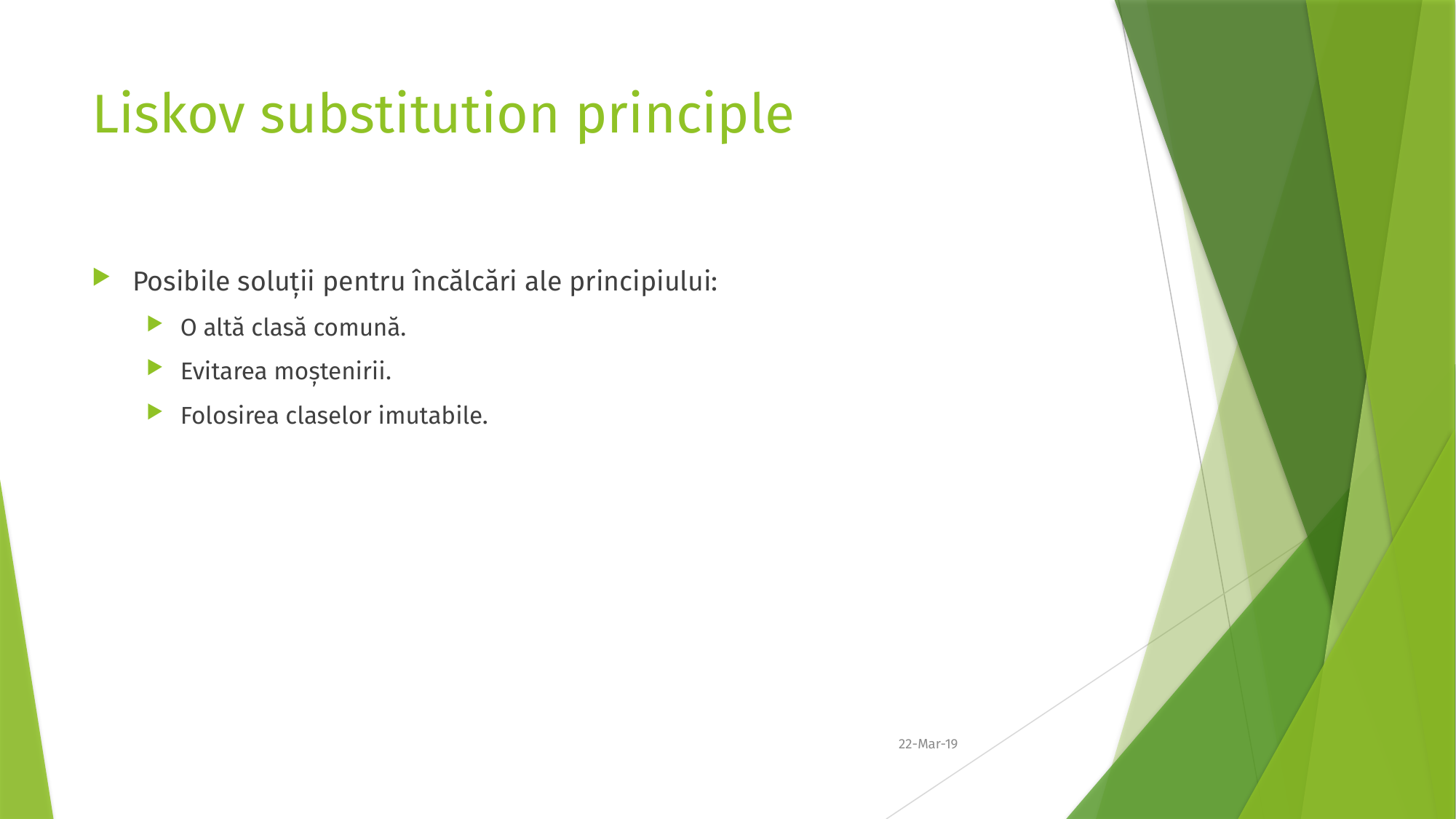

# Liskov substitution principle
Posibile soluții pentru încălcări ale principiului:
O altă clasă comună.
Evitarea moștenirii.
Folosirea claselor imutabile.
22-Mar-19